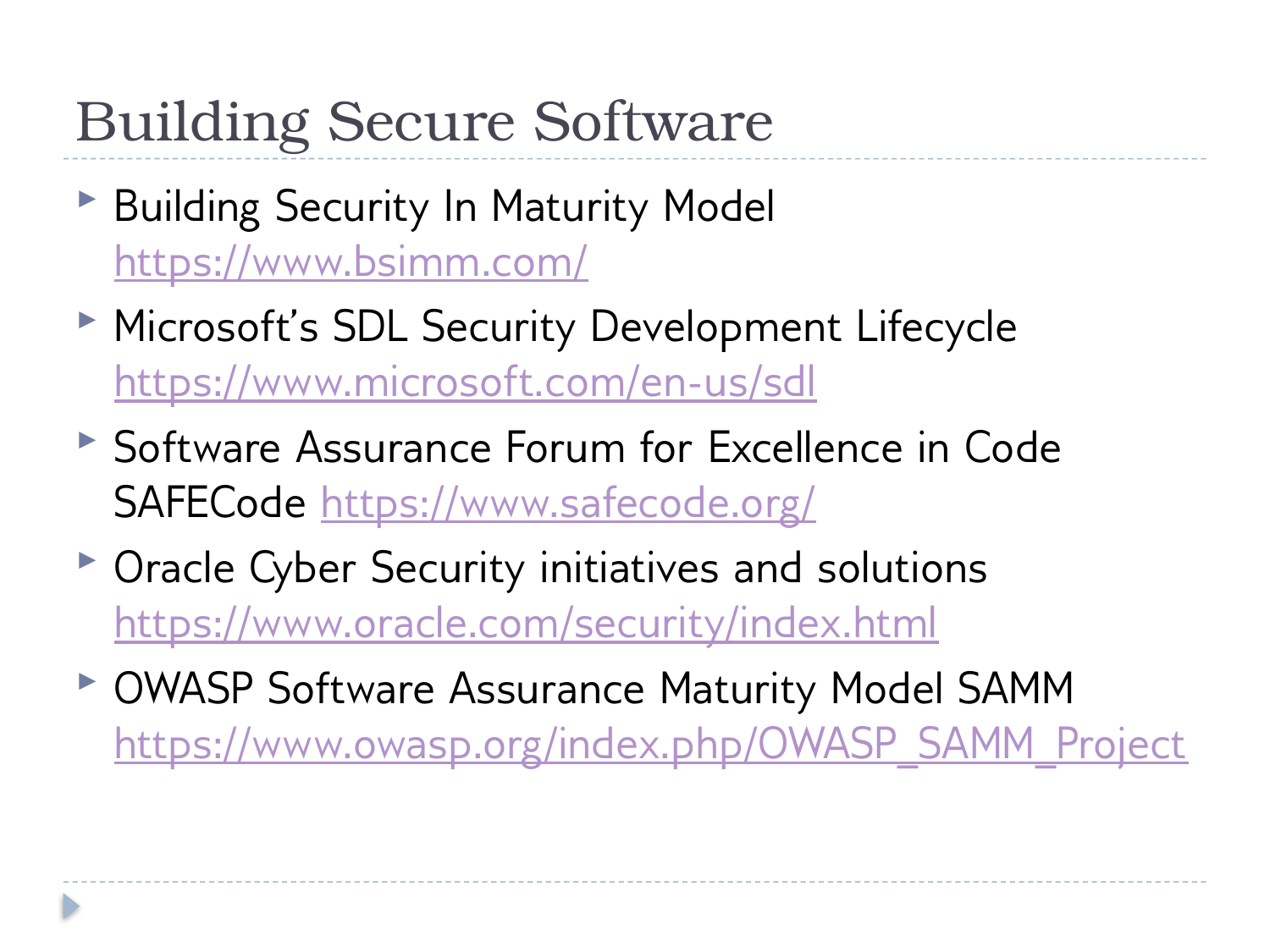

# Building Secure Software
Building Security In Maturity Model https://www.bsimm.com/
Microsoft’s SDL Security Development Lifecycle https://www.microsoft.com/en-us/sdl
Software Assurance Forum for Excellence in Code SAFECode https://www.safecode.org/
Oracle Cyber Security initiatives and solutions https://www.oracle.com/security/index.html
OWASP Software Assurance Maturity Model SAMM https://www.owasp.org/index.php/OWASP_SAMM_Project